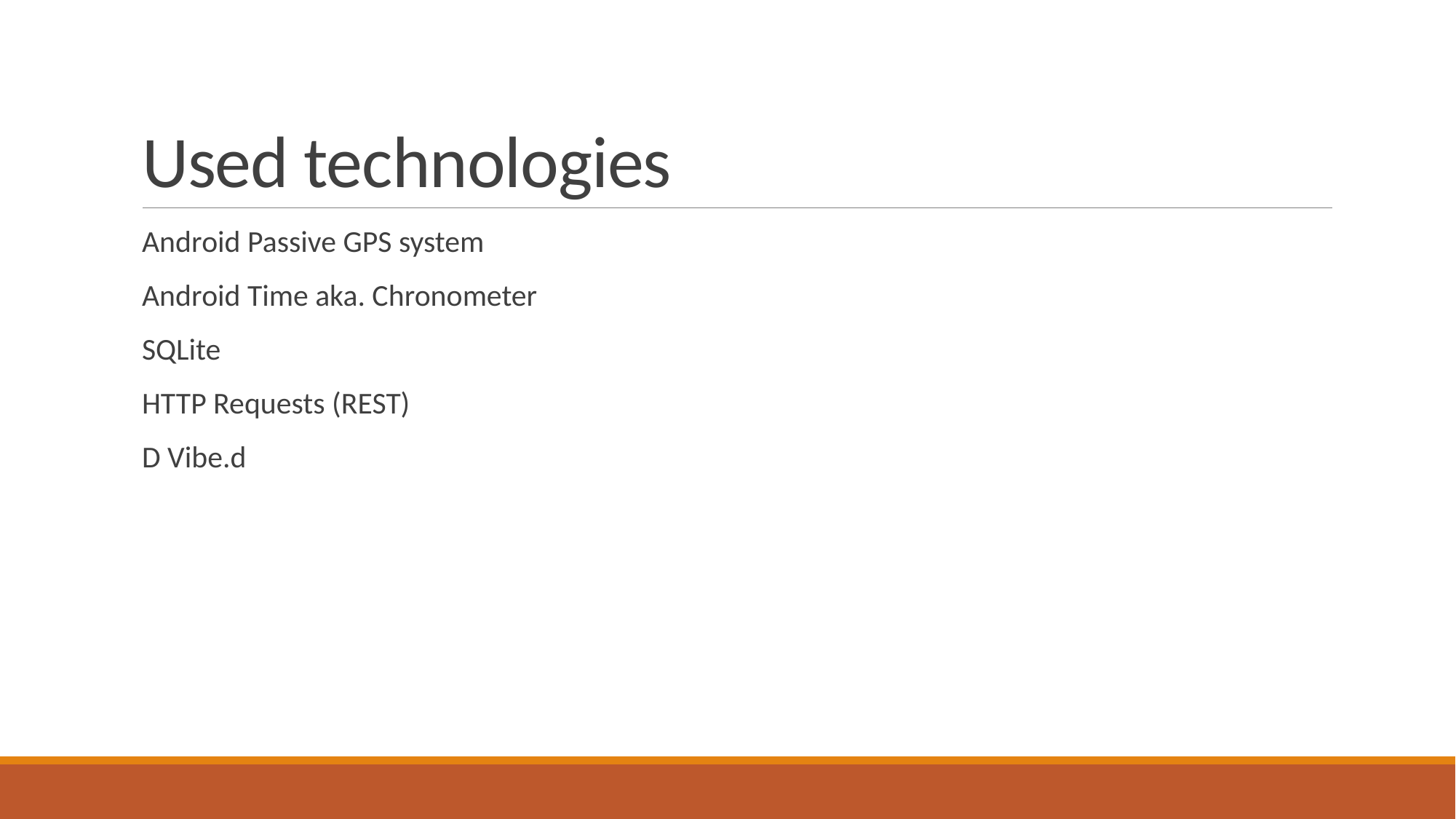

# Used technologies
Android Passive GPS system
Android Time aka. Chronometer
SQLite
HTTP Requests (REST)
D Vibe.d